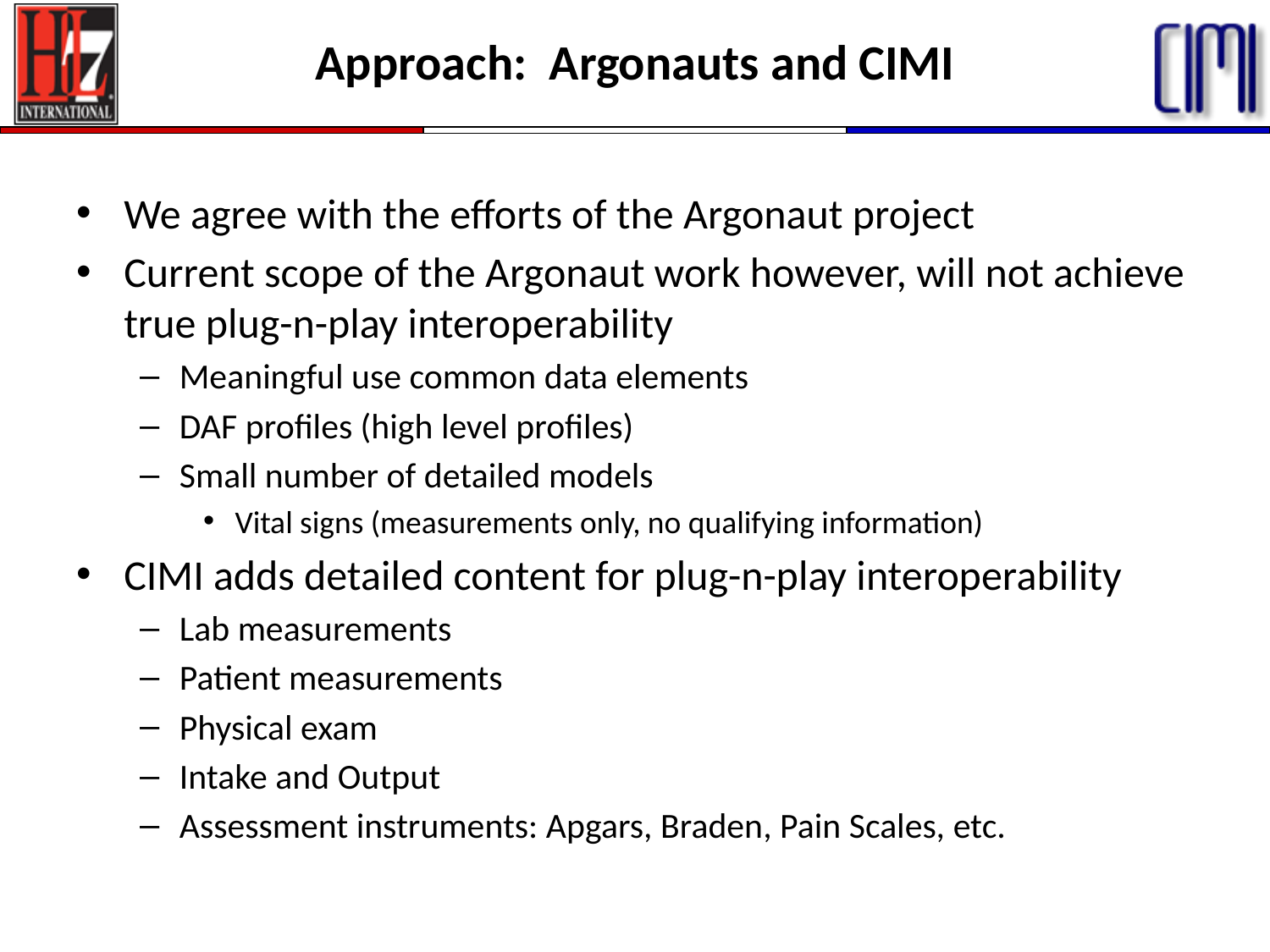

# Approach:  Argonauts and CIMI
We agree with the efforts of the Argonaut project
Current scope of the Argonaut work however, will not achieve true plug-n-play interoperability
Meaningful use common data elements
DAF profiles (high level profiles)
Small number of detailed models
Vital signs (measurements only, no qualifying information)
CIMI adds detailed content for plug-n-play interoperability
Lab measurements
Patient measurements
Physical exam
Intake and Output
Assessment instruments: Apgars, Braden, Pain Scales, etc.